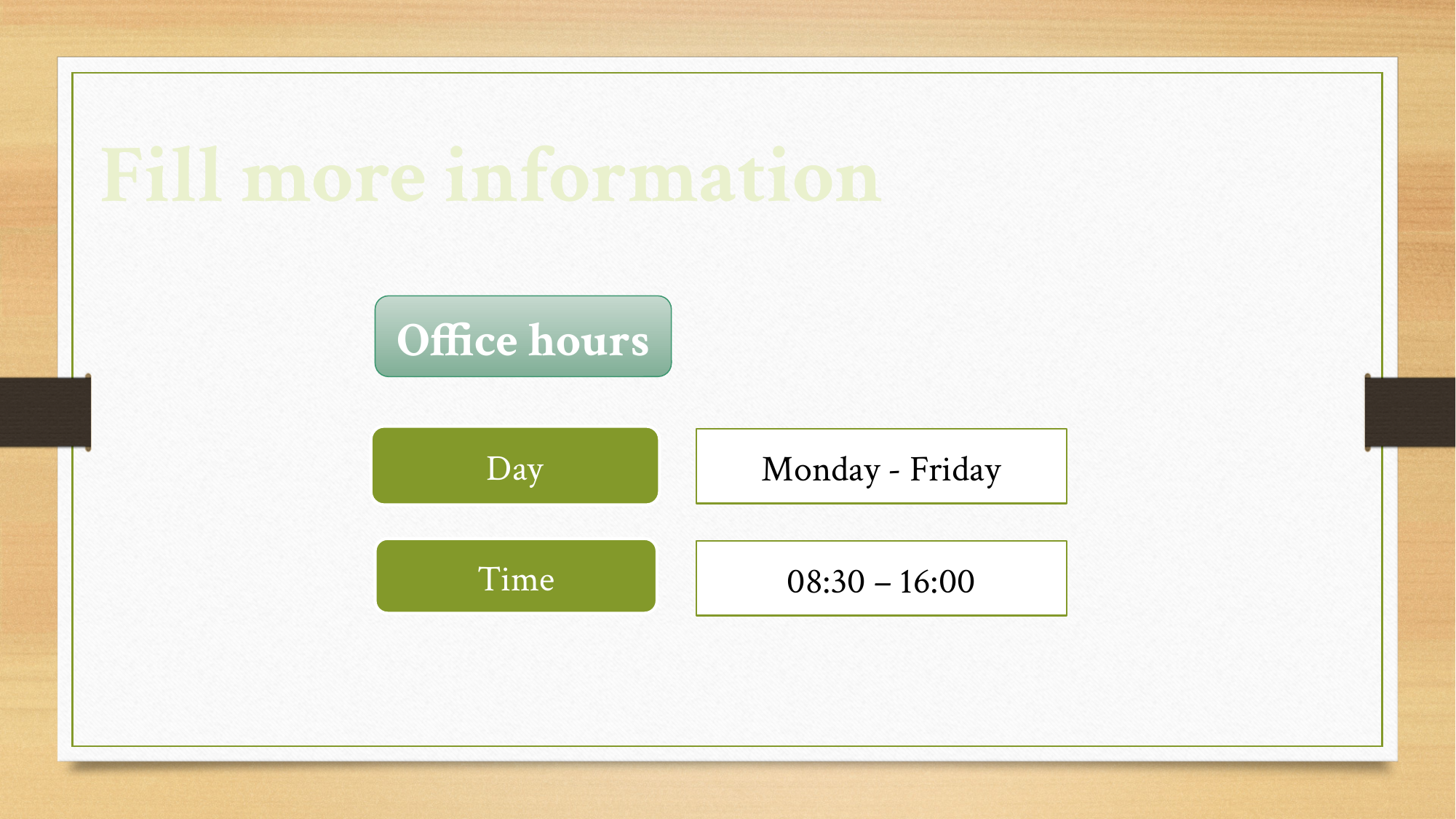

Fill more information
Office hours
Day
Monday - Friday
Time
08:30 – 16:00